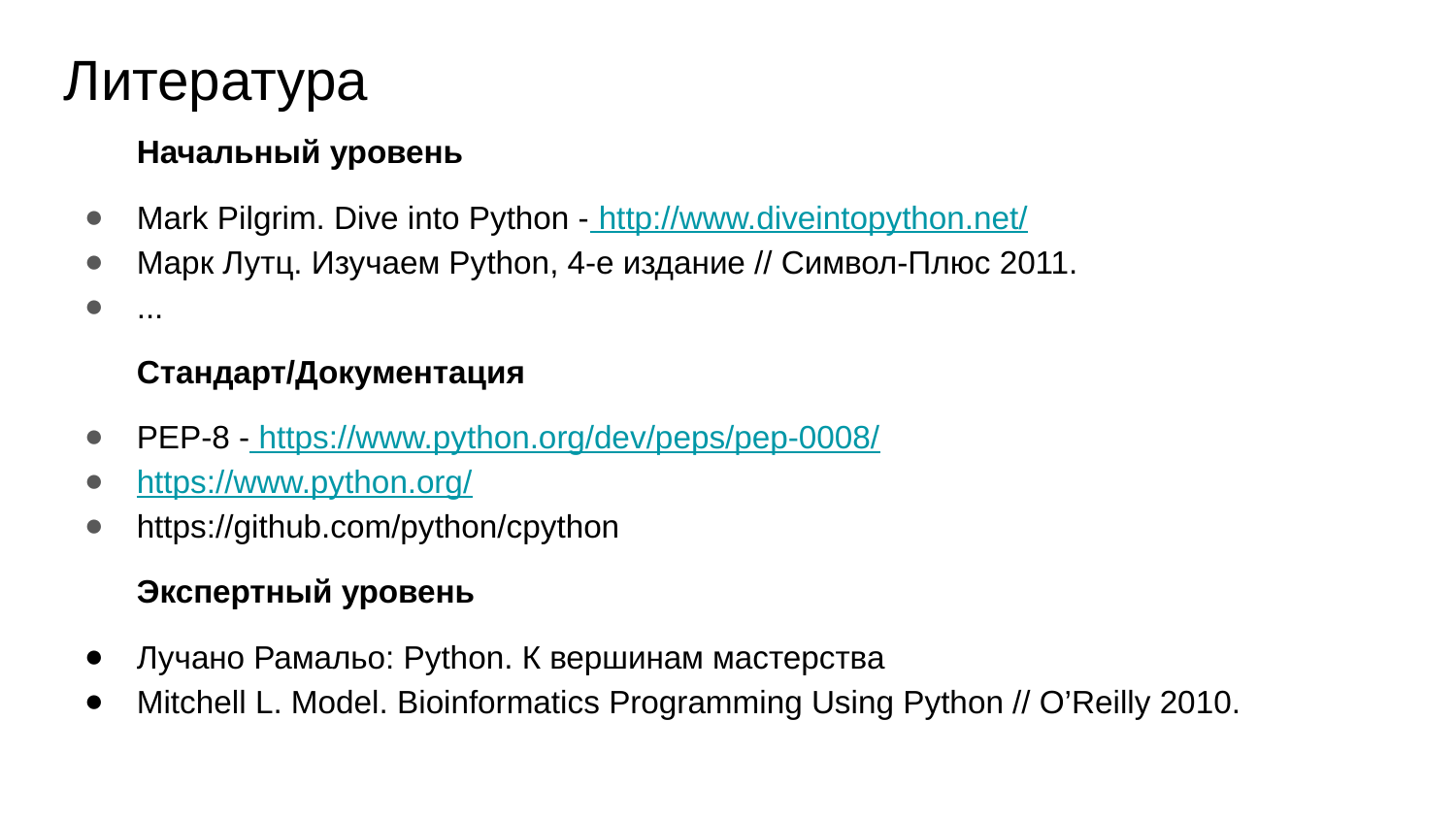

Литература
Начальный уровень
Mark Pilgrim. Dive into Python - http://www.diveintopython.net/
Марк Лутц. Изучаем Python, 4-е издание // Символ-Плюс 2011.
...
Стандарт/Документация
PEP-8 - https://www.python.org/dev/peps/pep-0008/
https://www.python.org/
https://github.com/python/cpython
Экспертный уровень
Лучано Рамальо: Python. К вершинам мастерства
Mitchell L. Model. Bioinformatics Programming Using Python // O’Reilly 2010.